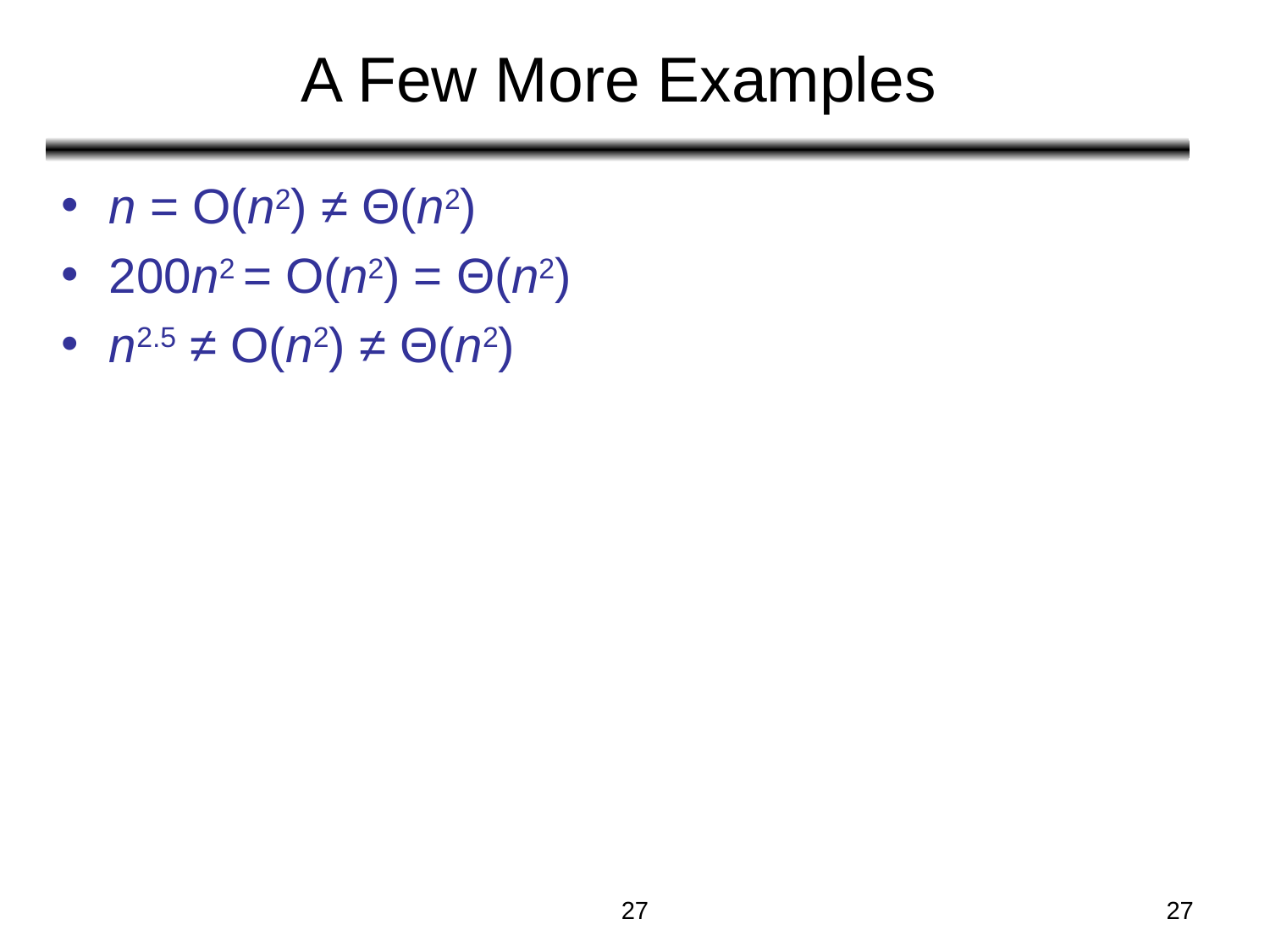

# A Few More Examples
n = O(n2) ≠ Θ(n2)
200n2 = O(n2) = Θ(n2)
n2.5 ≠ O(n2) ≠ Θ(n2)
27
27